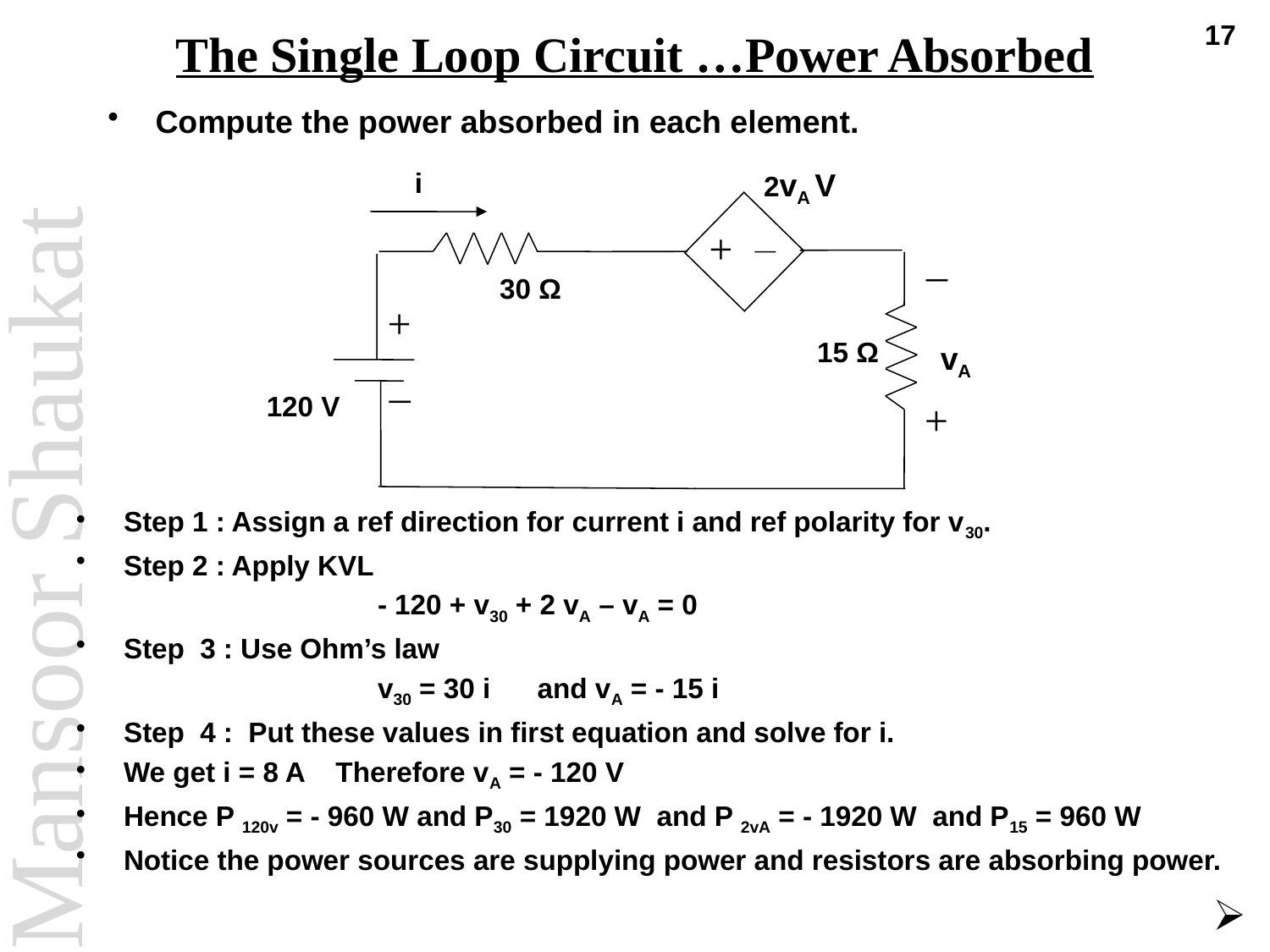

17
The Single Loop Circuit …Power Absorbed
Compute the power absorbed in each element.

i
2vA V

+
_

30 Ω
+

15 Ω
vA

120 V
_
+

Step 1 : Assign a ref direction for current i and ref polarity for v30.
Step 2 : Apply KVL
			- 120 + v30 + 2 vA – vA = 0
Step  3 : Use Ohm’s law
			v30 = 30 i      and vA = - 15 i
Step  4 :  Put these values in first equation and solve for i.
We get i = 8 A    Therefore vA = - 120 V
Hence P 120v = - 960 W and P30 = 1920 W  and P 2vA = - 1920 W  and P15 = 960 W
Notice the power sources are supplying power and resistors are absorbing power.